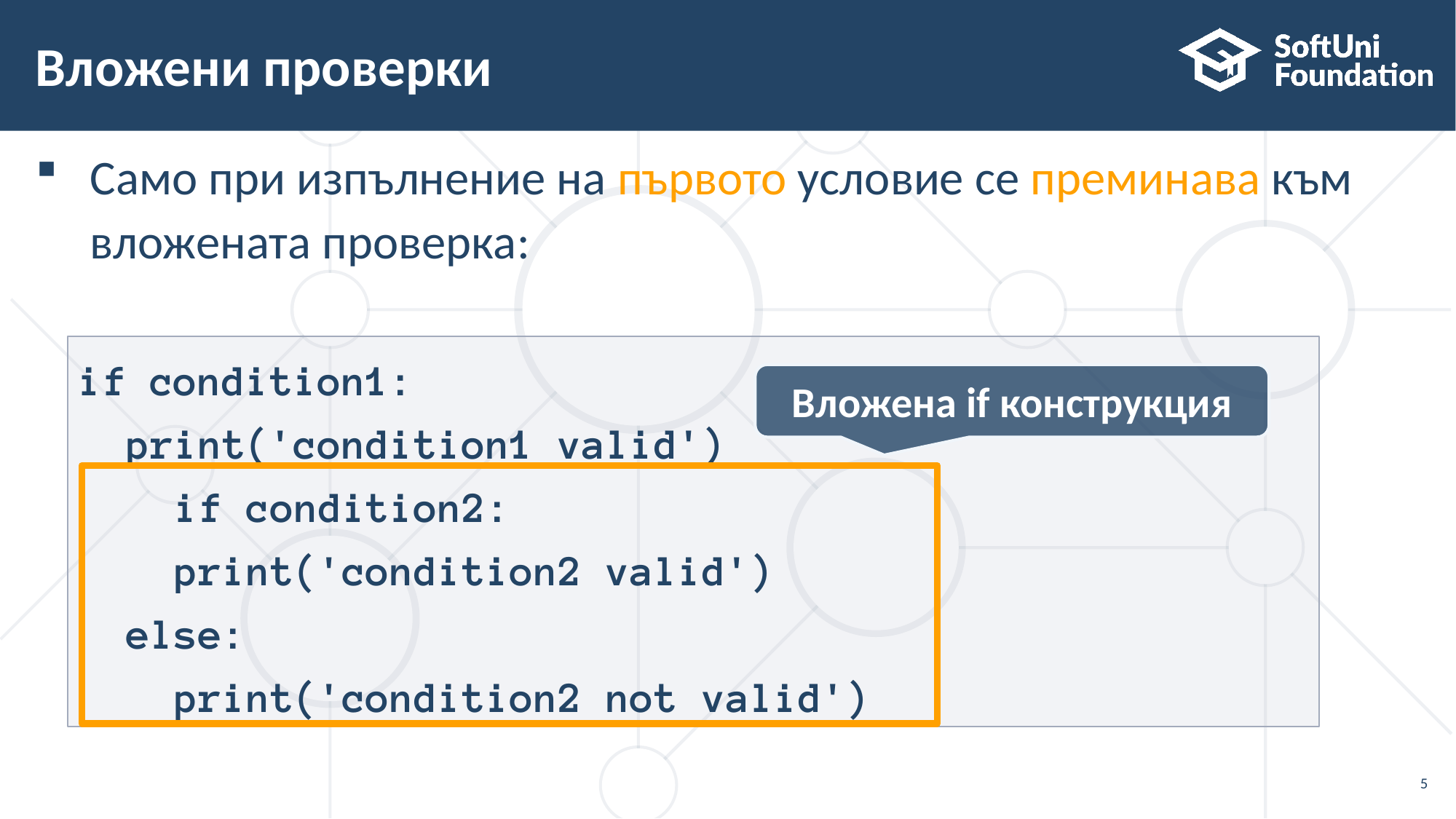

# Вложени проверки
Само при изпълнение на първото условие се преминава към вложената проверка:

if condition1:
  print('condition1 valid')
    if condition2:
    print('condition2 valid')
  else:
    print('condition2 not valid')
Вложена if конструкция

5